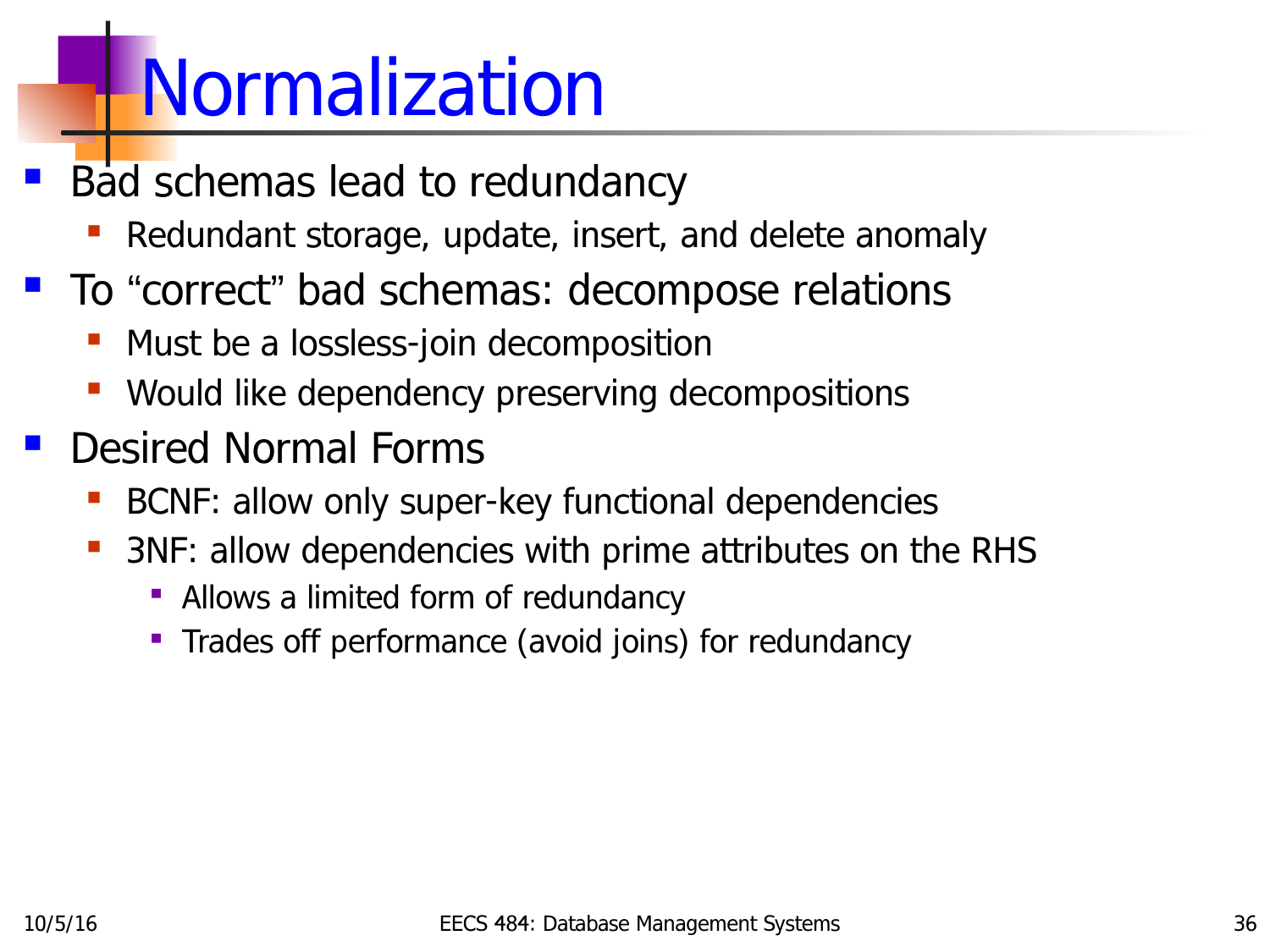

# Normalization
Bad schemas lead to redundancy
Redundant storage, update, insert, and delete anomaly
To “correct” bad schemas: decompose relations
Must be a lossless-join decomposition
Would like dependency preserving decompositions
Desired Normal Forms
BCNF: allow only super-key functional dependencies
3NF: allow dependencies with prime attributes on the RHS
Allows a limited form of redundancy
Trades off performance (avoid joins) for redundancy
10/5/16
EECS 484: Database Management Systems
36